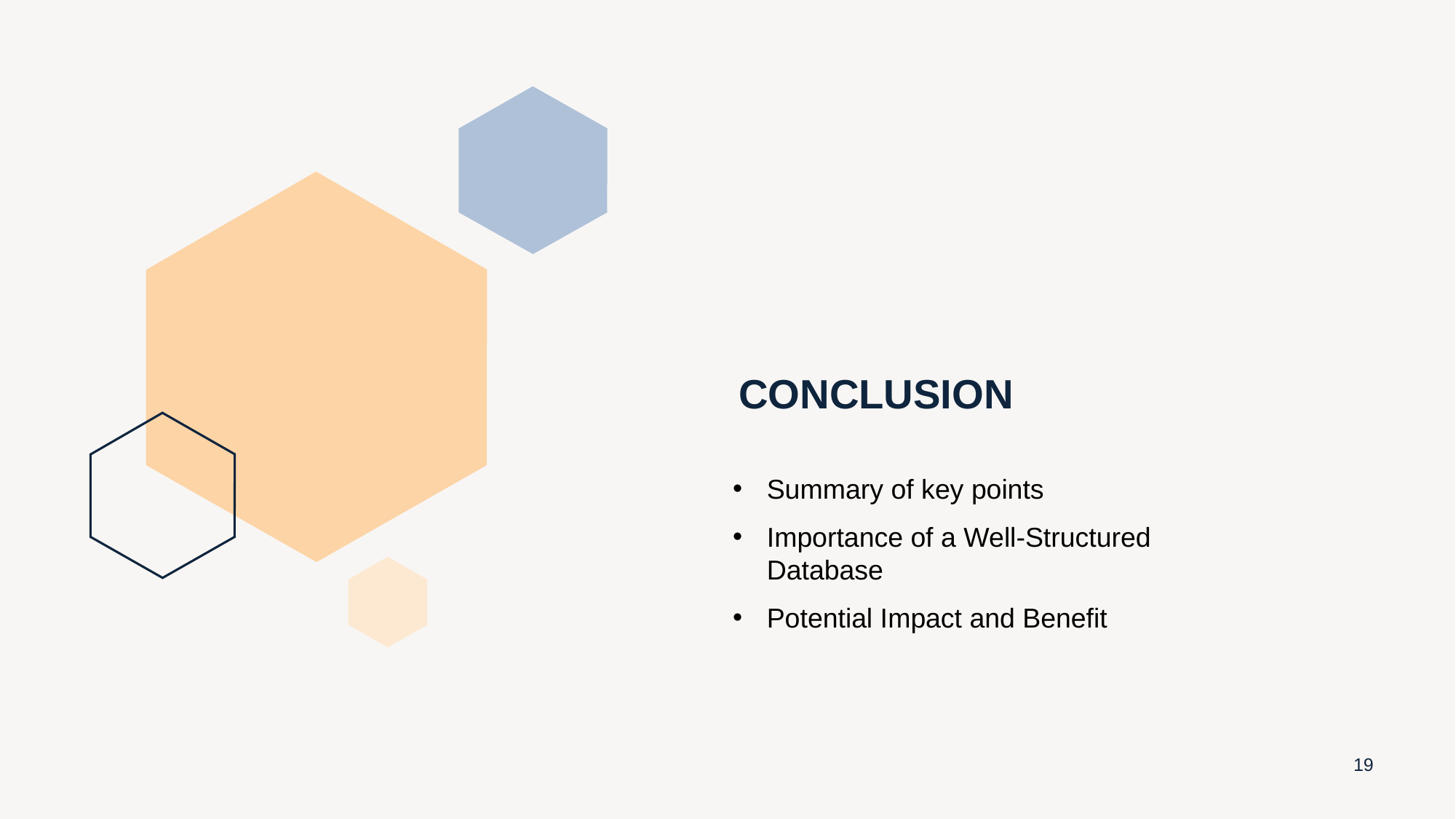

# CONCLUSION
Summary of key points
Importance of a Well-Structured Database
Potential Impact and Benefit

19